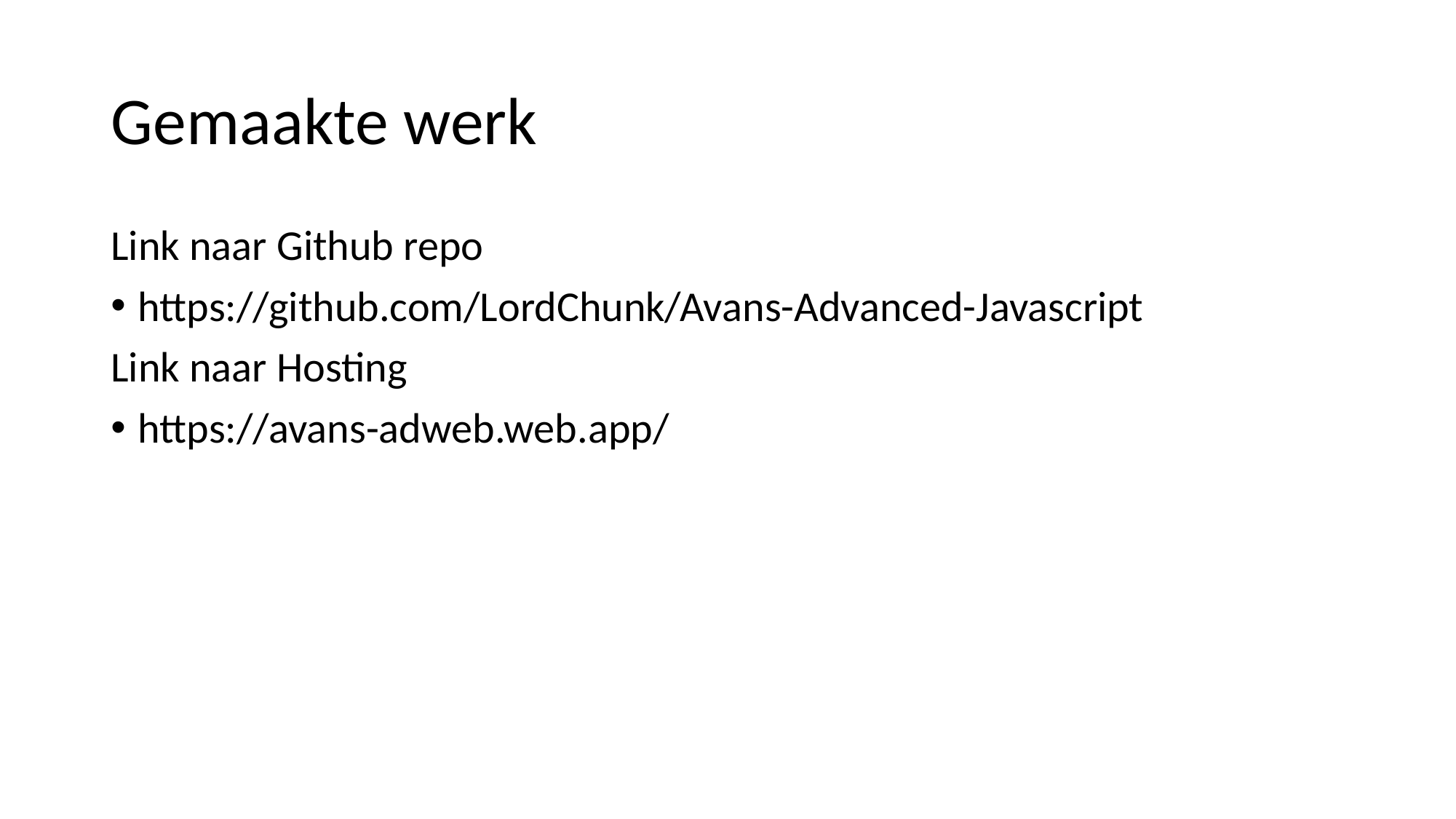

# Gemaakte werk
Link naar Github repo
https://github.com/LordChunk/Avans-Advanced-Javascript
Link naar Hosting
https://avans-adweb.web.app/